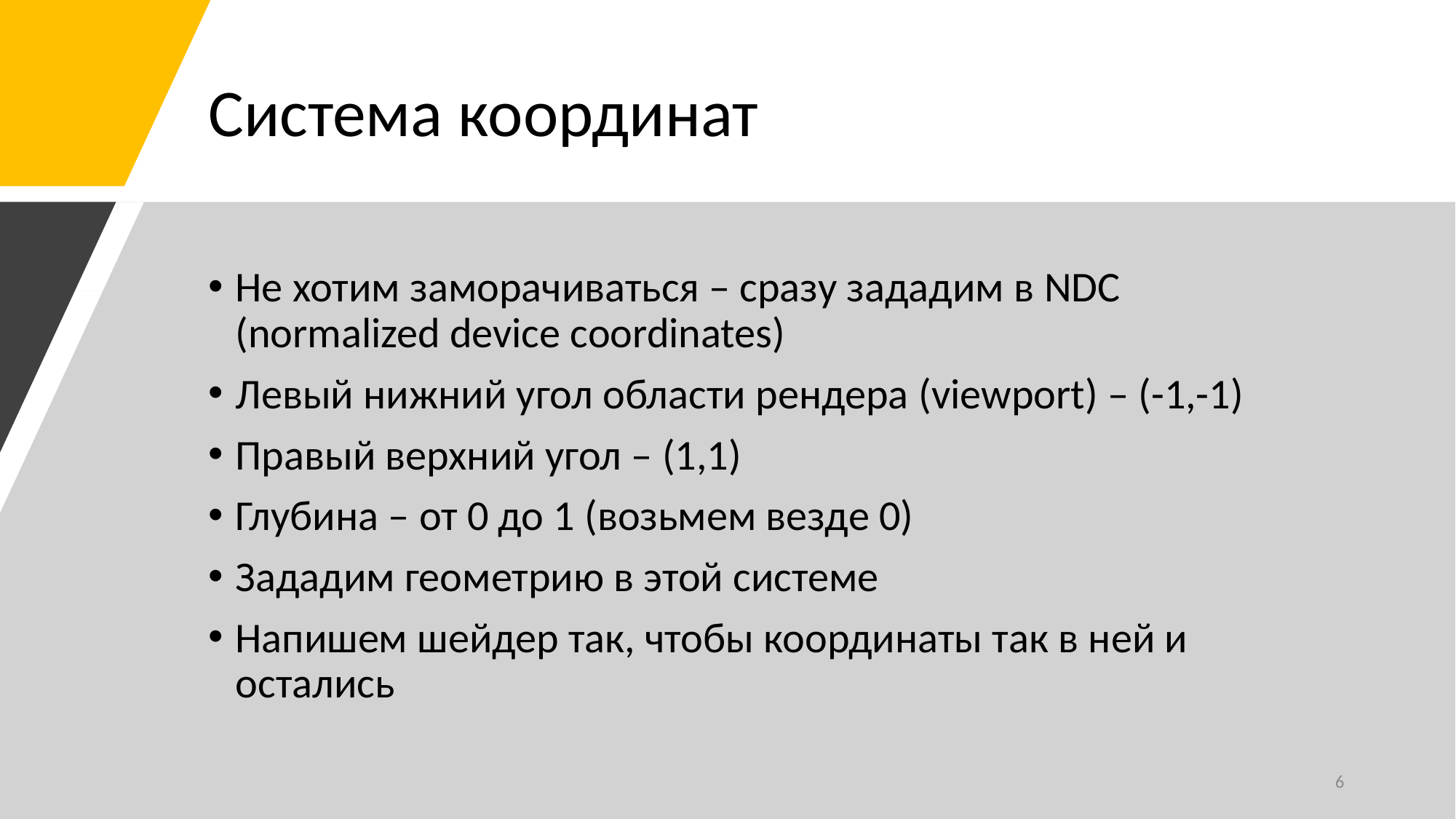

# Система координат

Не хотим заморачиваться – сразу зададим в NDC (normalized device coordinates)
Левый нижний угол области рендера (viewport) – (-1,-1)
Правый верхний угол – (1,1)
Глубина – от 0 до 1 (возьмем везде 0)
Зададим геометрию в этой системе
Напишем шейдер так, чтобы координаты так в ней и остались
6